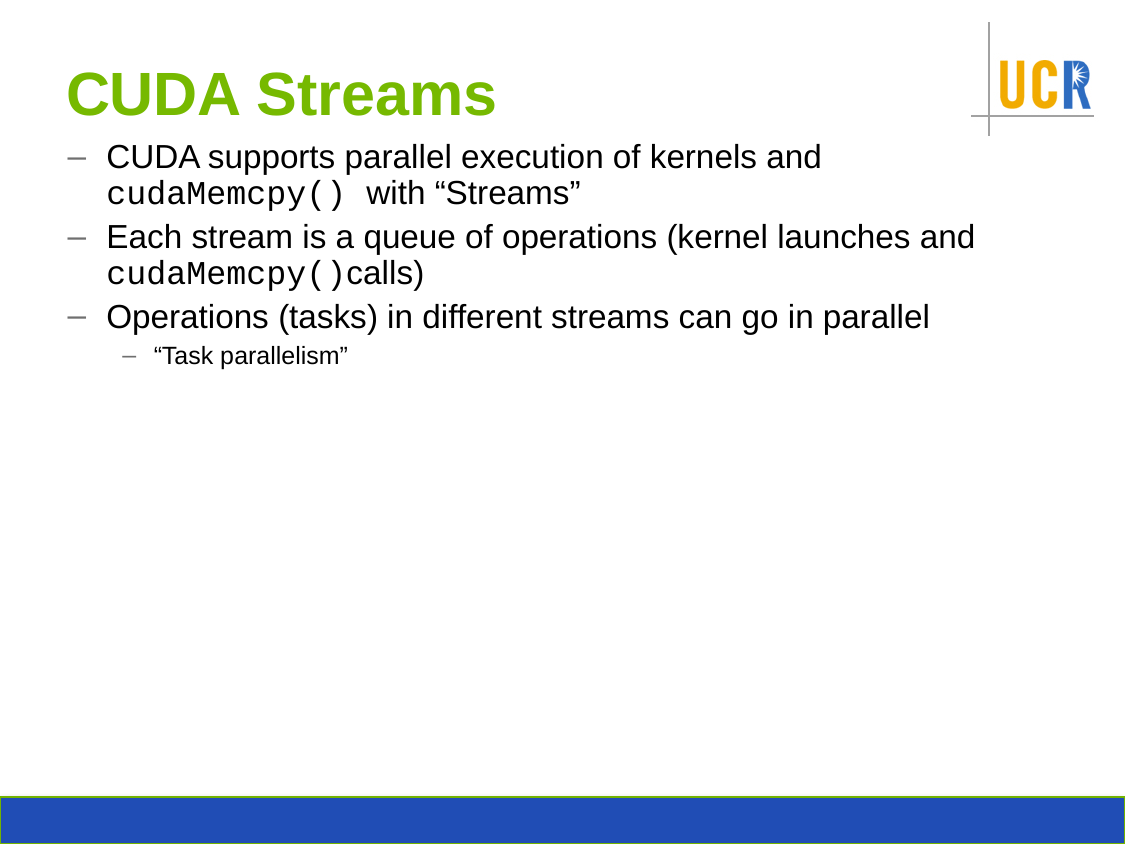

# CUDA Streams
CUDA supports parallel execution of kernels and cudaMemcpy() with “Streams”
Each stream is a queue of operations (kernel launches and cudaMemcpy()calls)
Operations (tasks) in different streams can go in parallel
“Task parallelism”